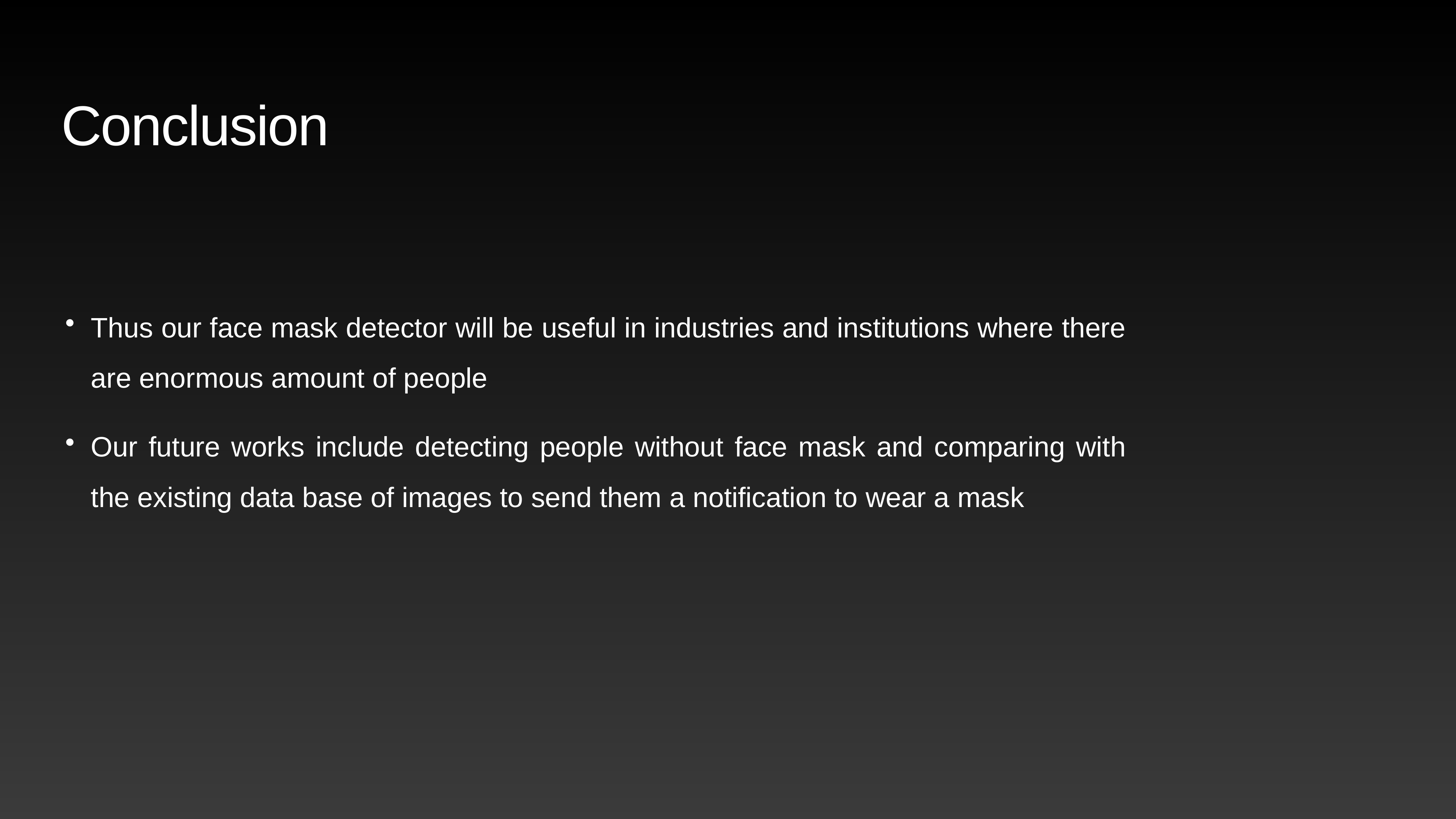

# Conclusion
Thus our face mask detector will be useful in industries and institutions where there are enormous amount of people
Our future works include detecting people without face mask and comparing with the existing data base of images to send them a notification to wear a mask